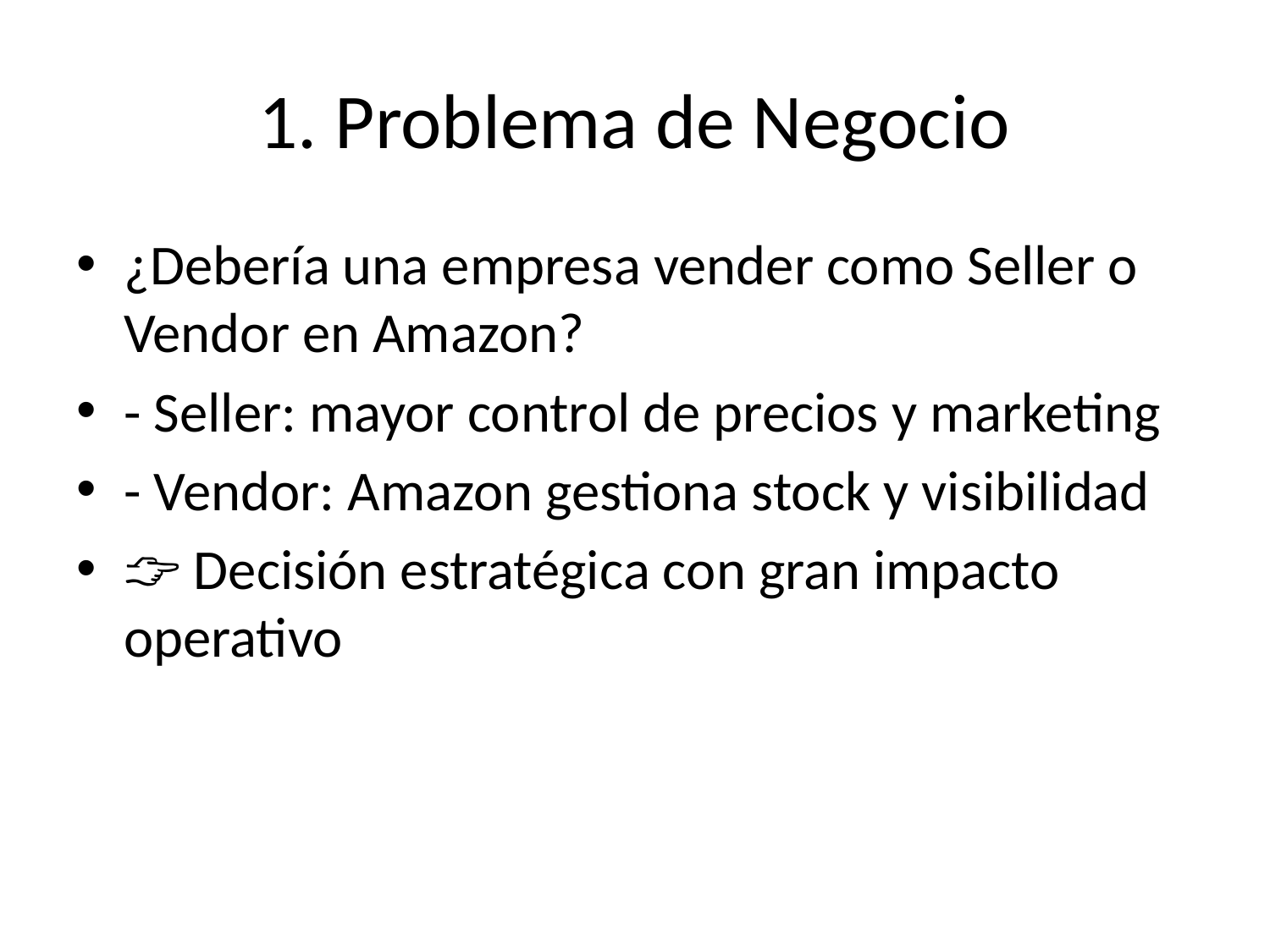

# 1. Problema de Negocio
¿Debería una empresa vender como Seller o Vendor en Amazon?
- Seller: mayor control de precios y marketing
- Vendor: Amazon gestiona stock y visibilidad
👉 Decisión estratégica con gran impacto operativo